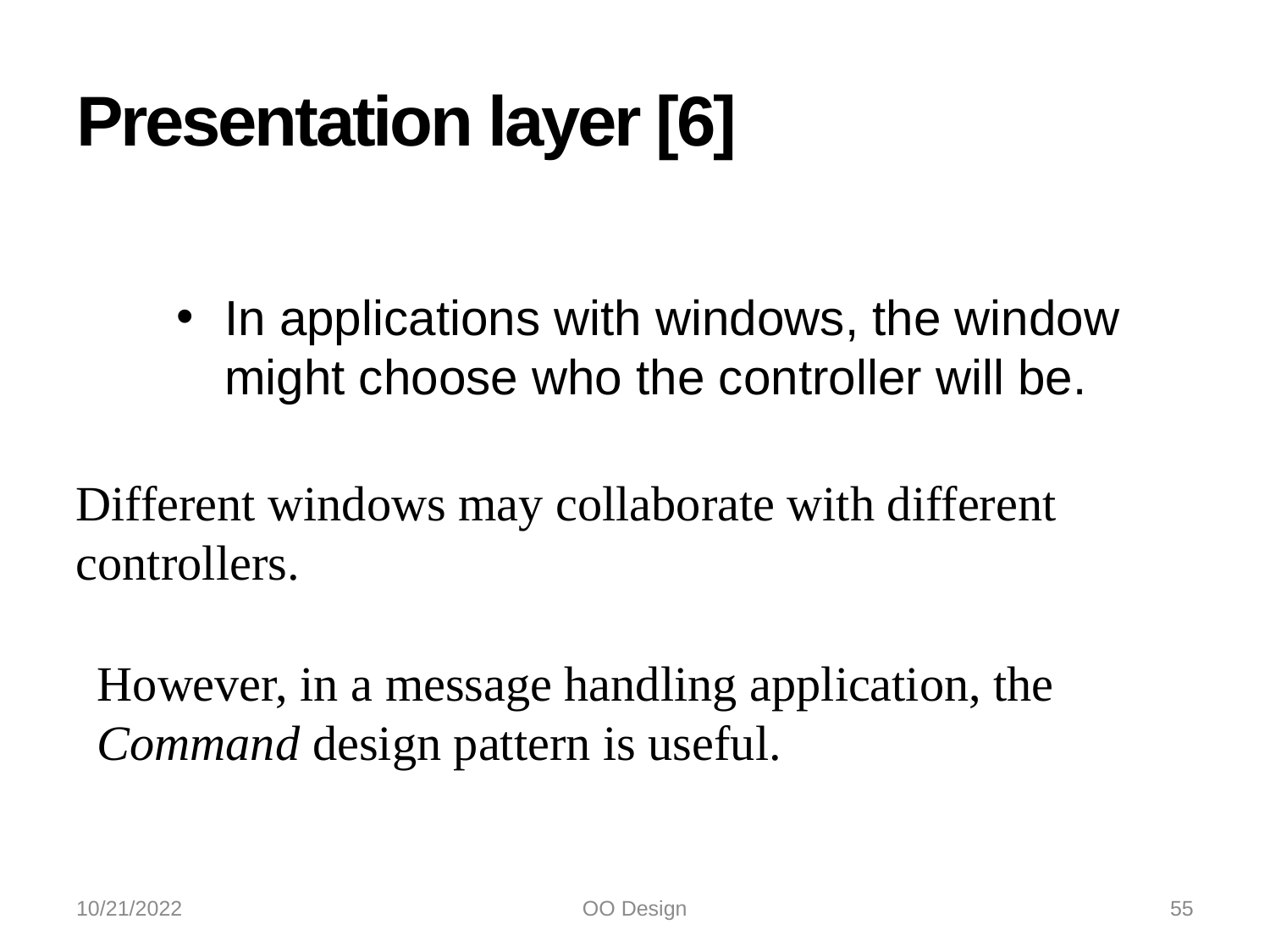

# Presentation layer [6]
In applications with windows, the window might choose who the controller will be.
Different windows may collaborate with different controllers.
However, in a message handling application, the Command design pattern is useful.
10/21/2022
OO Design
55